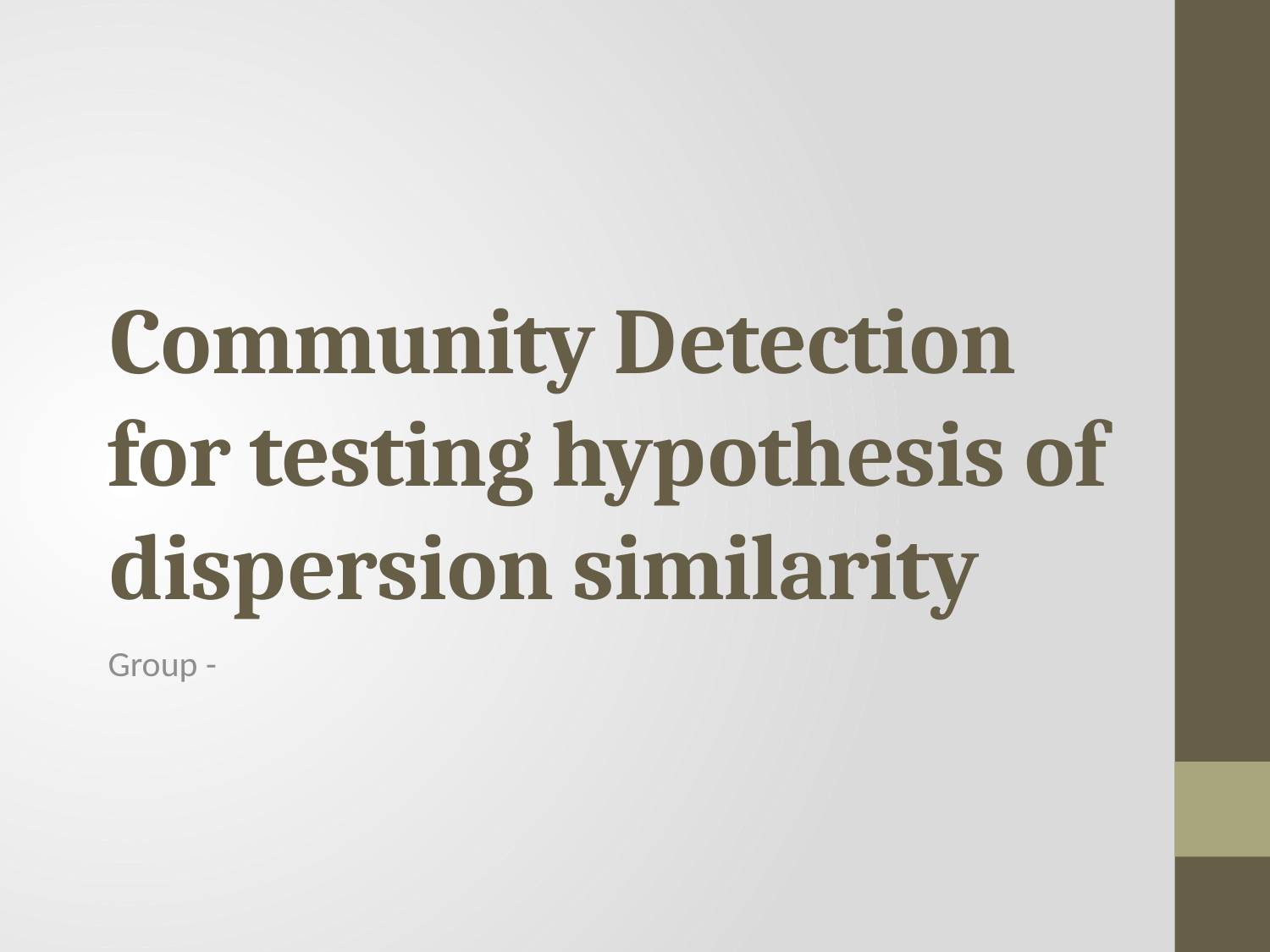

# Community Detection for testing hypothesis of dispersion similarity
Group -